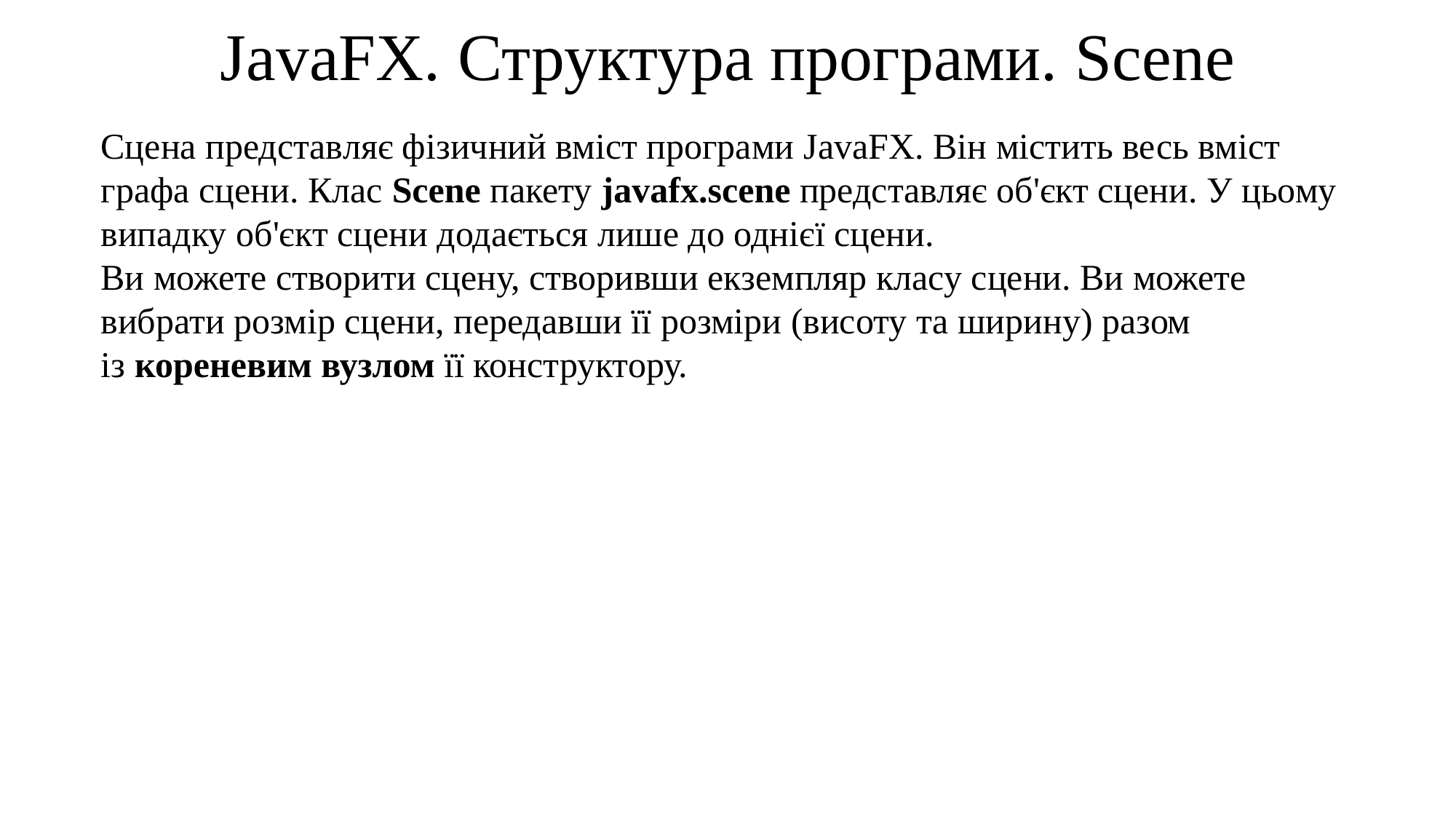

JavaFX. Структура програми. Scene
Сцена представляє фізичний вміст програми JavaFX. Він містить весь вміст графа сцени. Клас Scene пакету javafx.scene представляє об'єкт сцени. У цьому випадку об'єкт сцени додається лише до однієї сцени.
Ви можете створити сцену, створивши екземпляр класу сцени. Ви можете вибрати розмір сцени, передавши її розміри (висоту та ширину) разом із кореневим вузлом її конструктору.